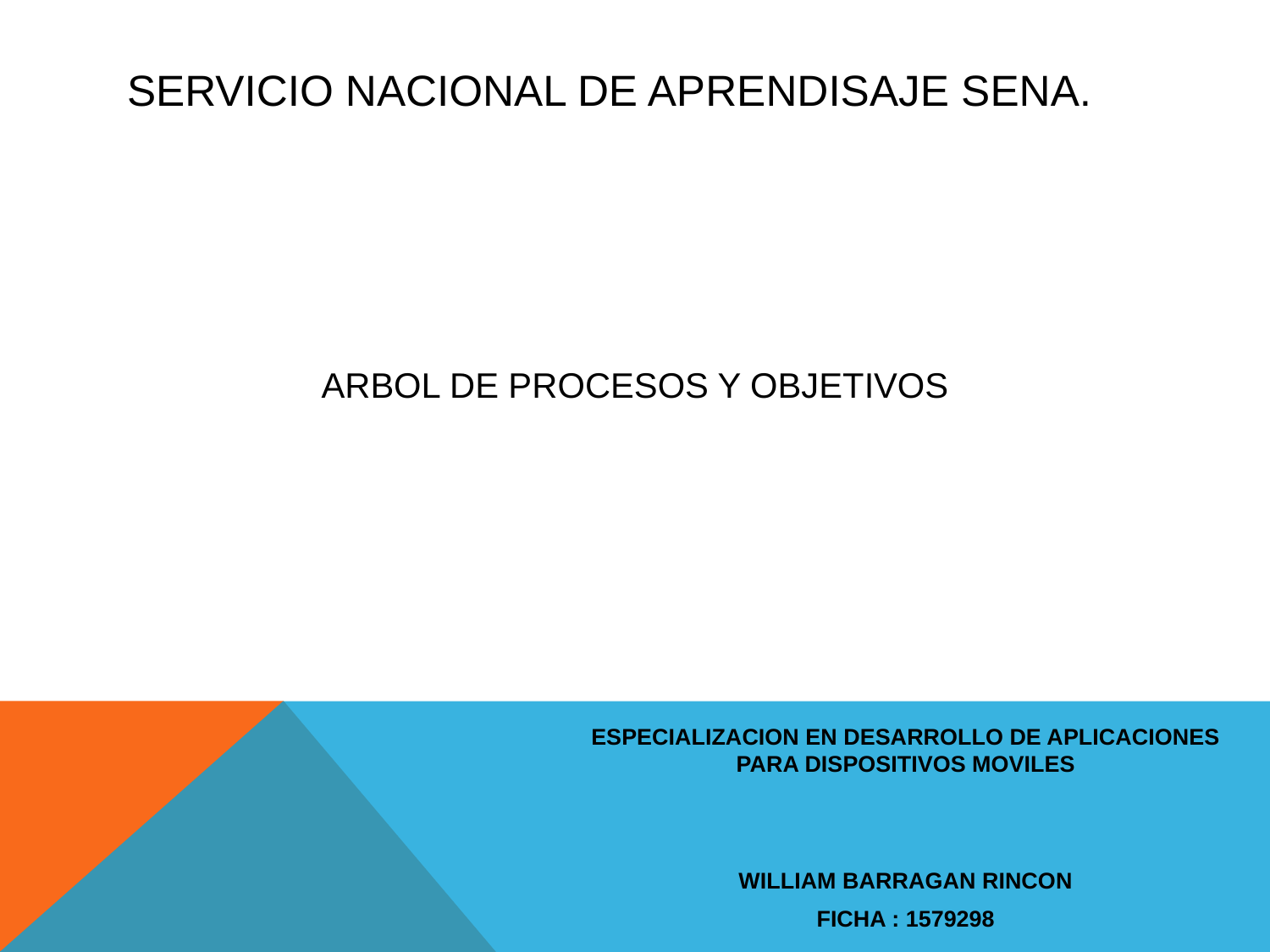

# SERVICIO NACIONAL DE APRENDISAJE SENA.
ARBOL DE PROCESOS Y OBJETIVOS

ESPECIALIZACION EN DESARROLLO DE APLICACIONES PARA DISPOSITIVOS MOVILES

WILLIAM BARRAGAN RINCON
FICHA : 1579298